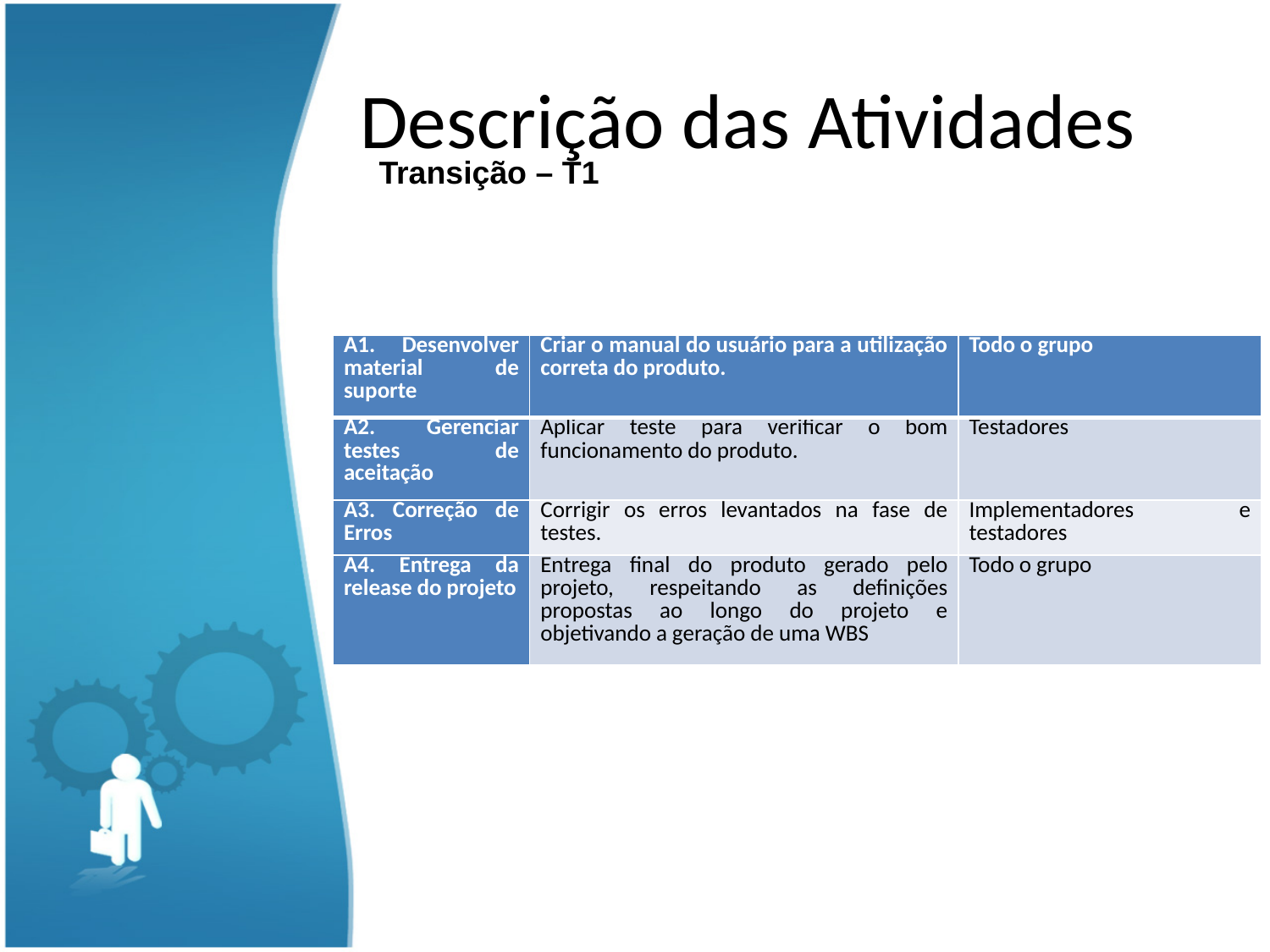

# Descrição das Atividades
Transição – T1
| A1. Desenvolver material de suporte | Criar o manual do usuário para a utilização correta do produto. | Todo o grupo |
| --- | --- | --- |
| A2. Gerenciar testes de aceitação | Aplicar teste para verificar o bom funcionamento do produto. | Testadores |
| A3. Correção de Erros | Corrigir os erros levantados na fase de testes. | Implementadores e testadores |
| A4. Entrega da release do projeto | Entrega final do produto gerado pelo projeto, respeitando as definições propostas ao longo do projeto e objetivando a geração de uma WBS | Todo o grupo |